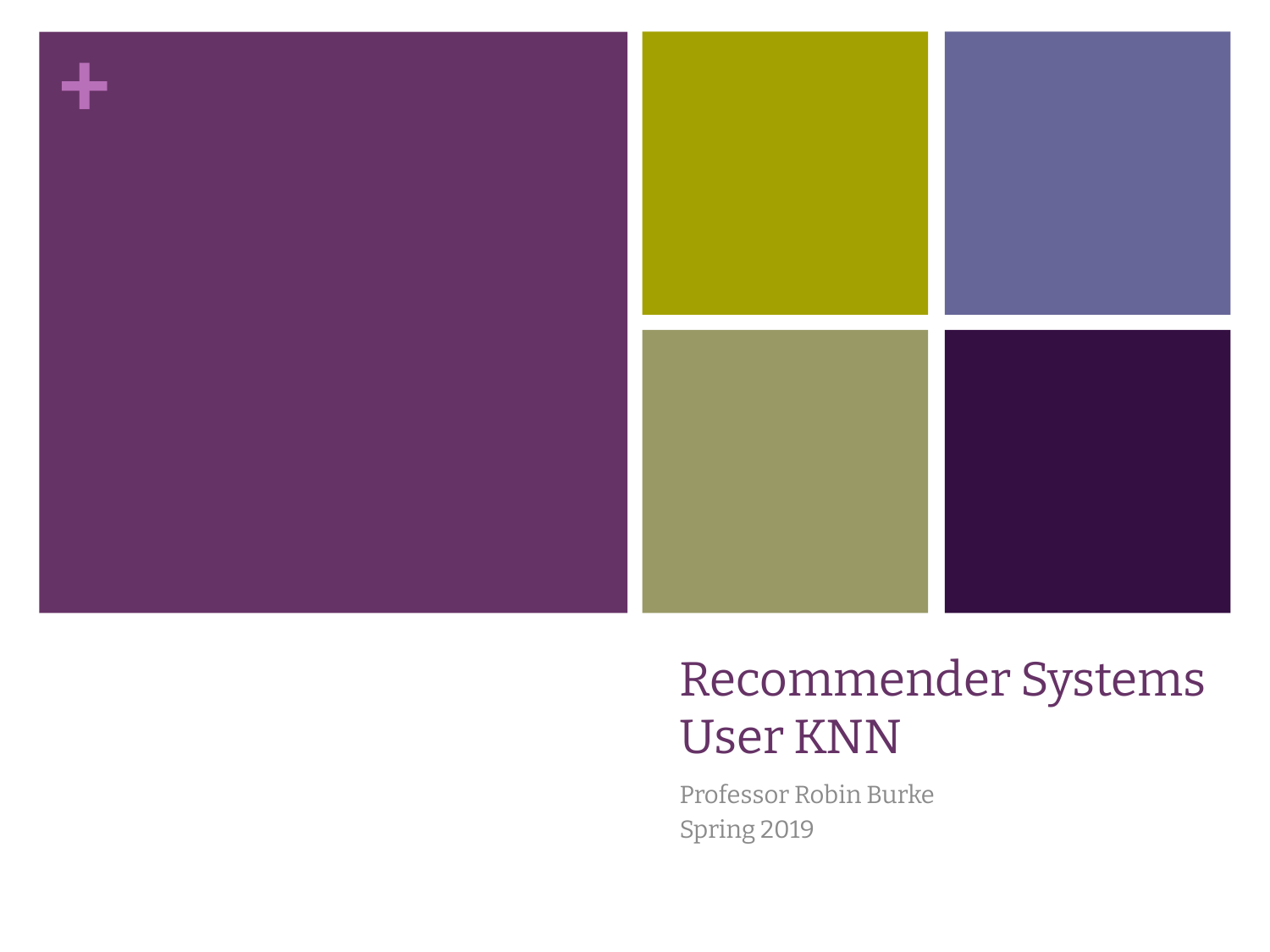

# Recommender Systems User KNN
Professor Robin Burke
Spring 2019